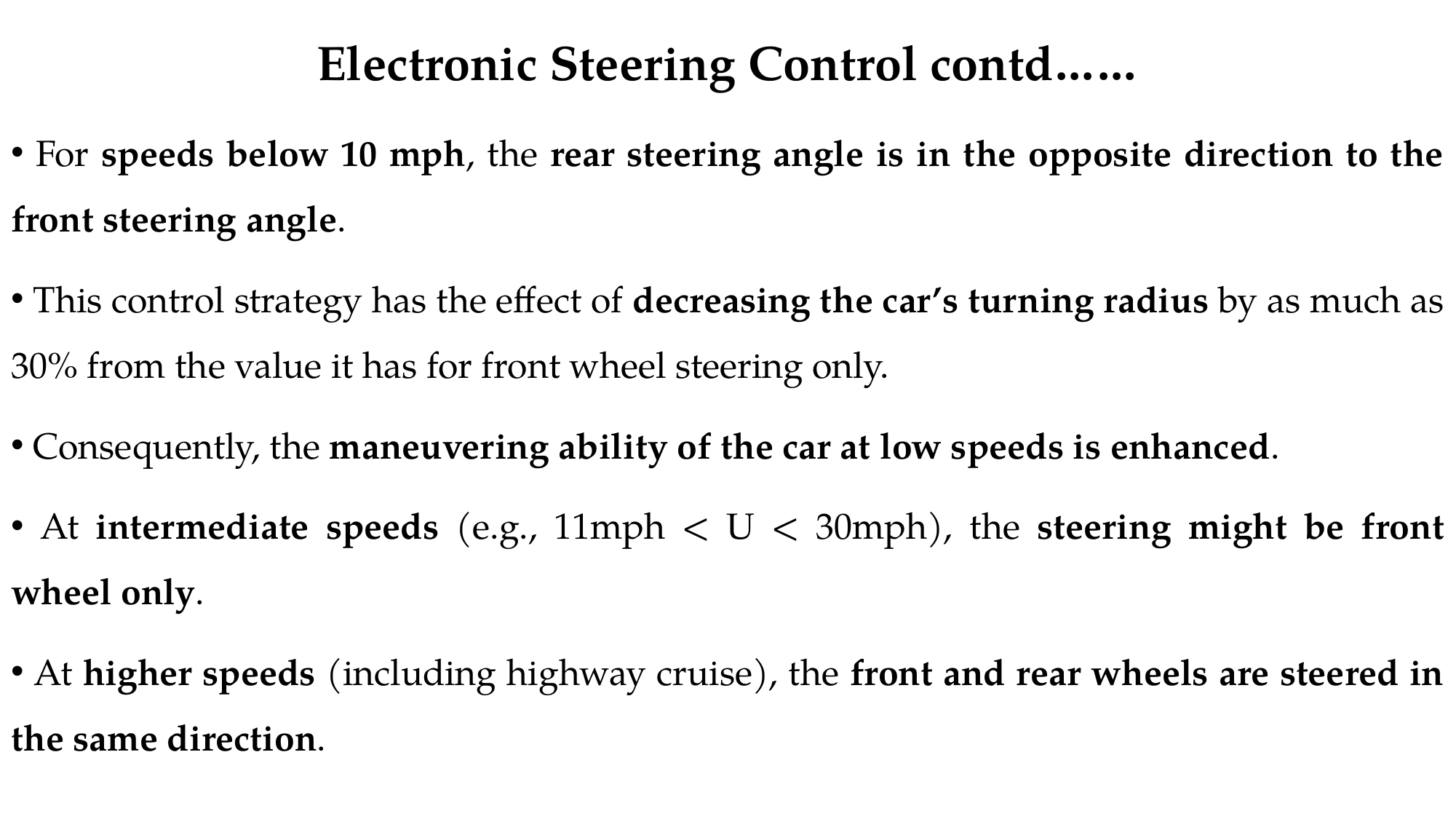

# Electronic Steering Control contd……
 For speeds below 10 mph, the rear steering angle is in the opposite direction to the front steering angle.
 This control strategy has the effect of decreasing the car’s turning radius by as much as 30% from the value it has for front wheel steering only.
 Consequently, the maneuvering ability of the car at low speeds is enhanced.
 At intermediate speeds (e.g., 11mph < U < 30mph), the steering might be front wheel only.
 At higher speeds (including highway cruise), the front and rear wheels are steered in the same direction.